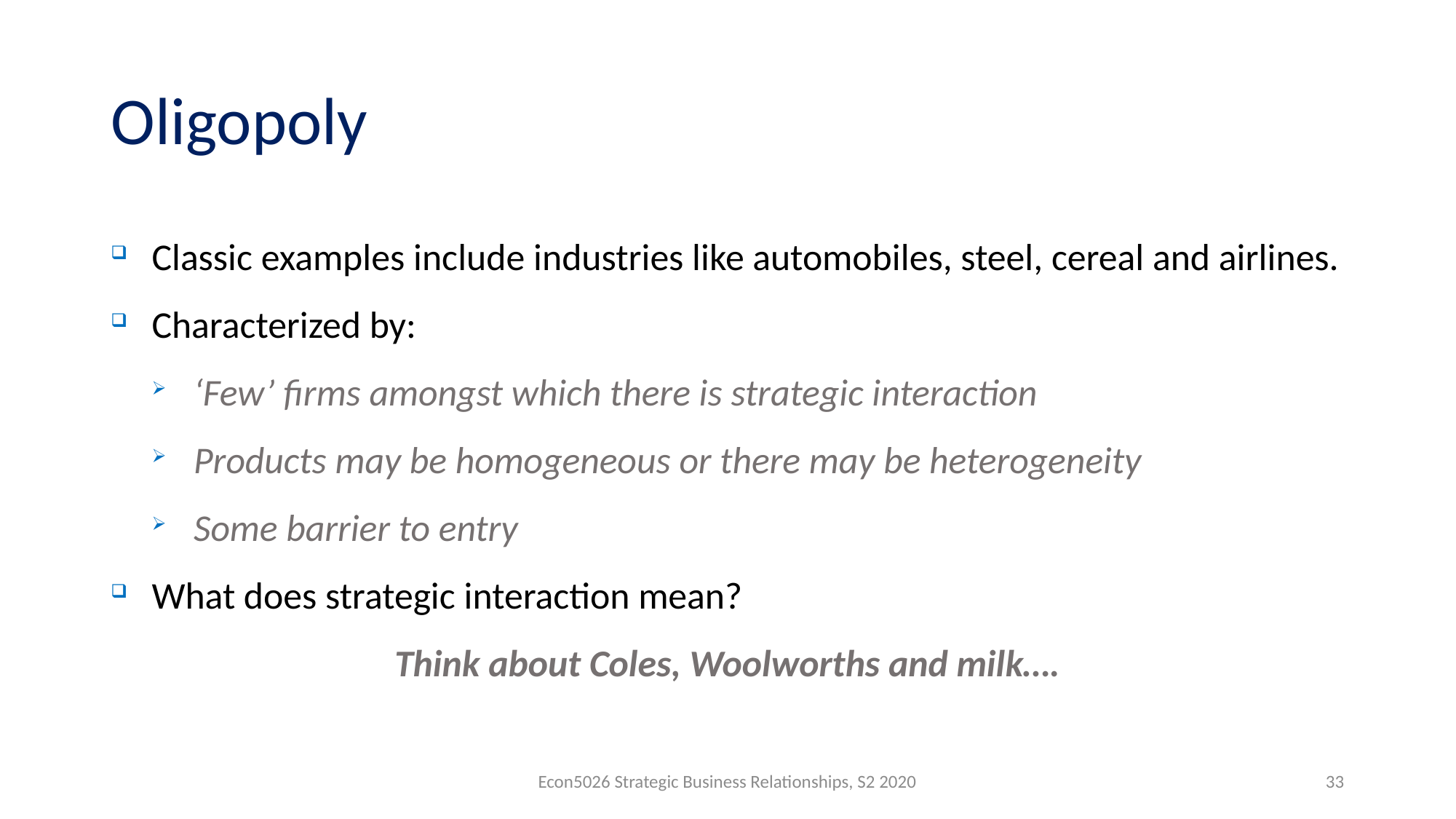

# Oligopoly
Classic examples include industries like automobiles, steel, cereal and airlines.
Characterized by:
‘Few’ firms amongst which there is strategic interaction
Products may be homogeneous or there may be heterogeneity
Some barrier to entry
What does strategic interaction mean?
Think about Coles, Woolworths and milk….
Econ5026 Strategic Business Relationships, S2 2020
33